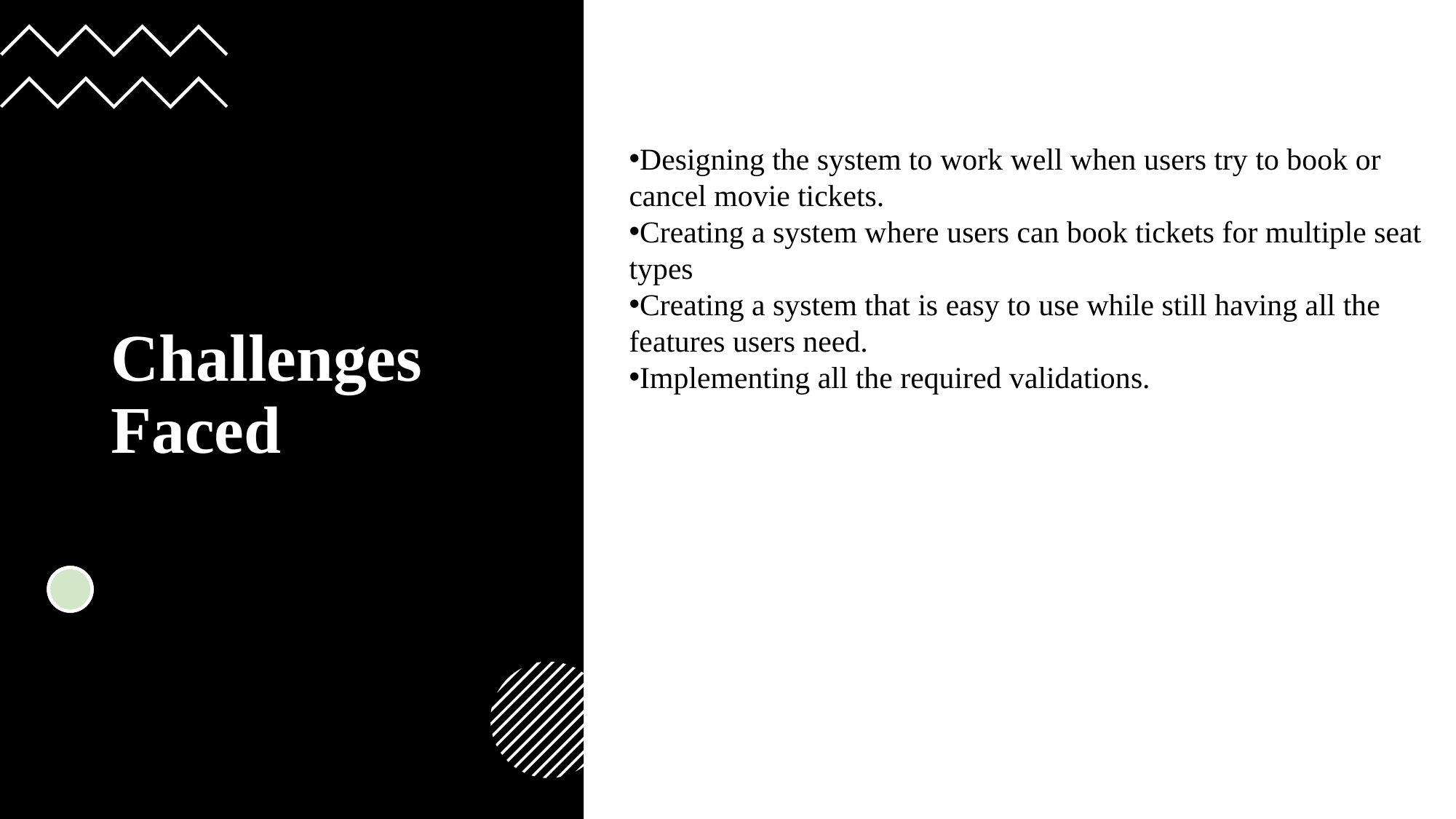

Designing the system to work well when users try to book or cancel movie tickets.
Creating a system where users can book tickets for multiple seat types
Creating a system that is easy to use while still having all the features users need.
Implementing all the required validations.

Challenges Faced